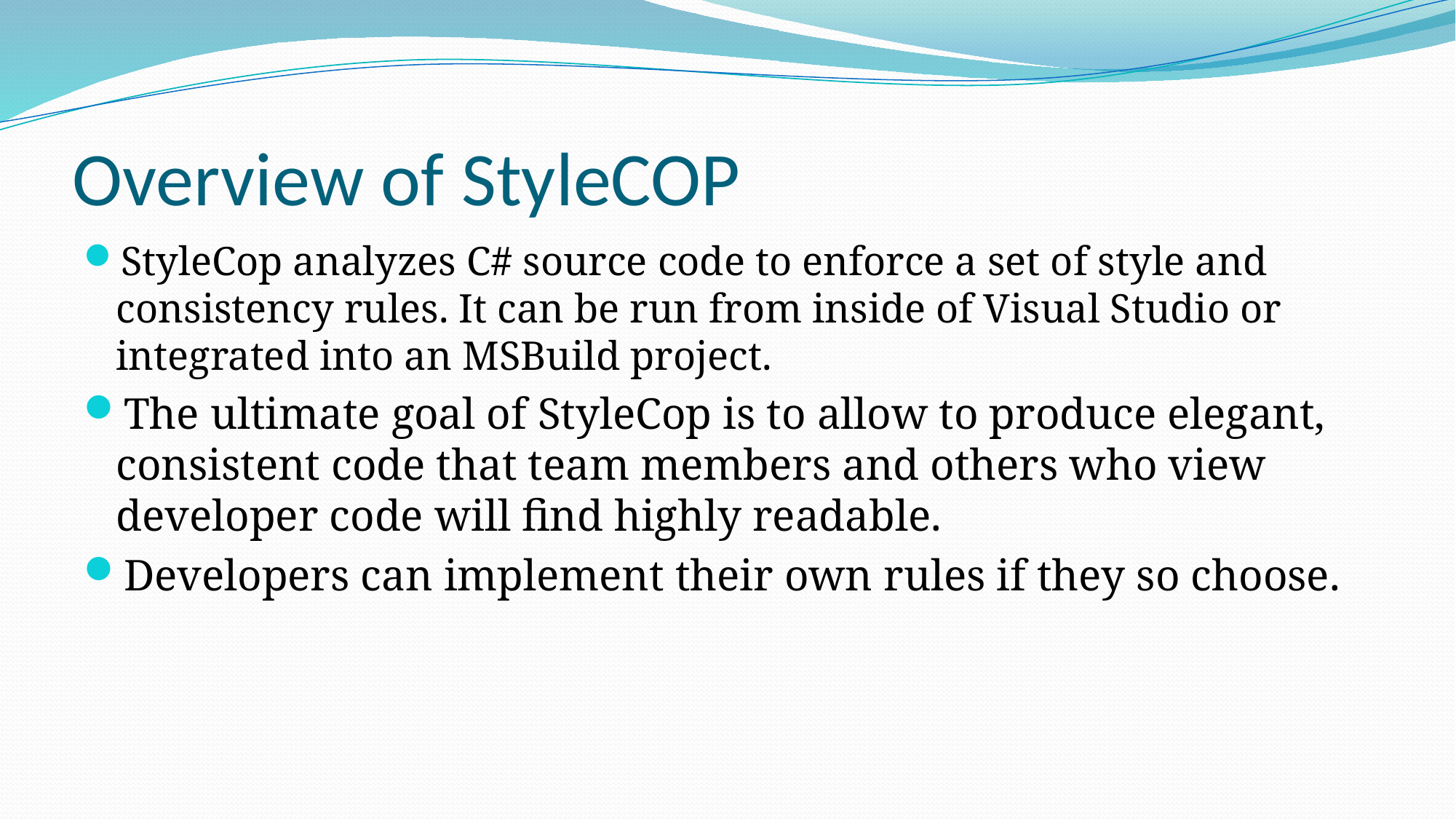

# Overview of StyleCOP
StyleCop analyzes C# source code to enforce a set of style and consistency rules. It can be run from inside of Visual Studio or integrated into an MSBuild project.
The ultimate goal of StyleCop is to allow to produce elegant, consistent code that team members and others who view developer code will find highly readable.
Developers can implement their own rules if they so choose.